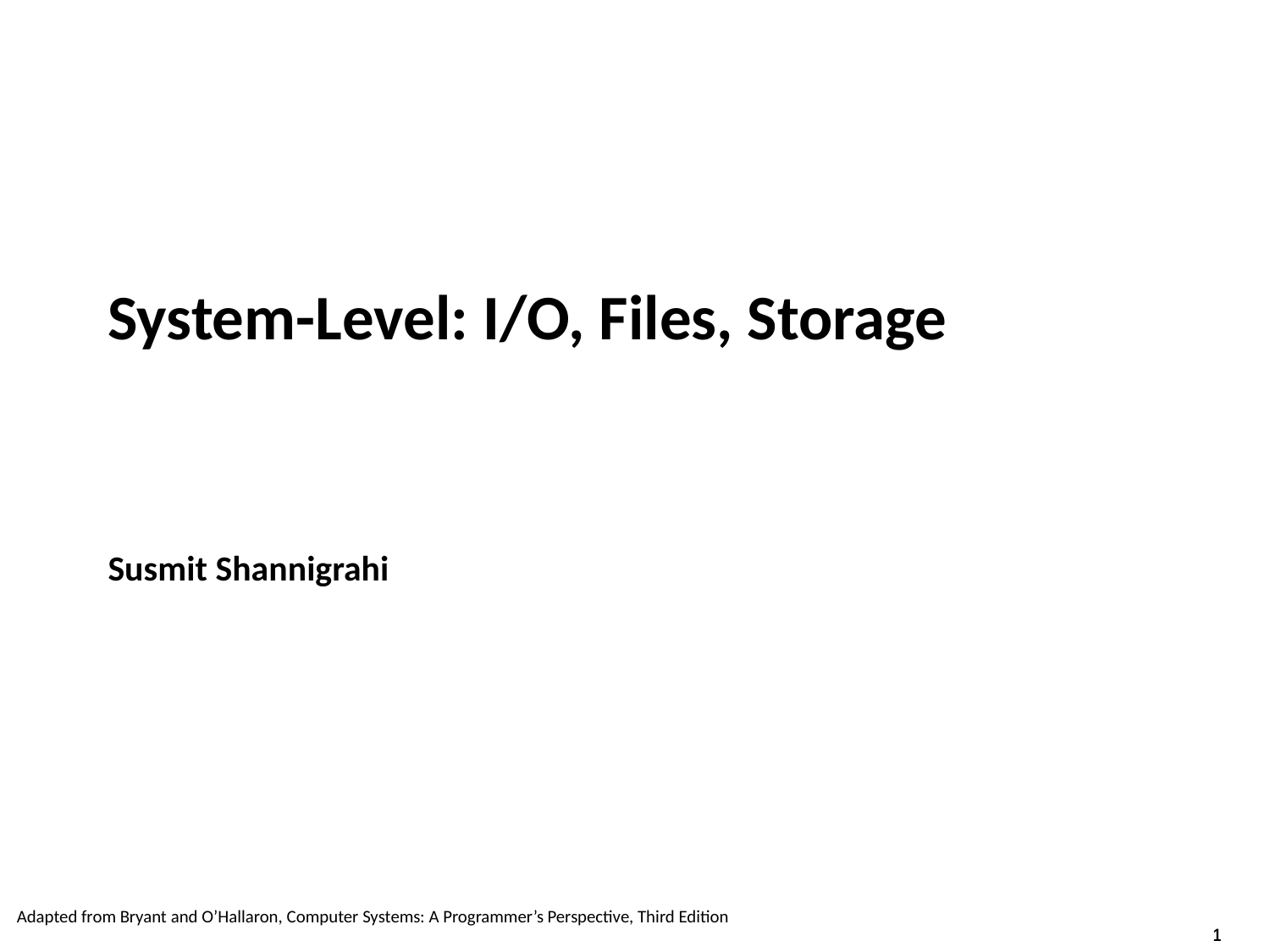

# System-Level: I/O, Files, Storage
Susmit Shannigrahi
Adapted from Bryant and O’Hallaron, Computer Systems: A Programmer’s Perspective, Third Edition